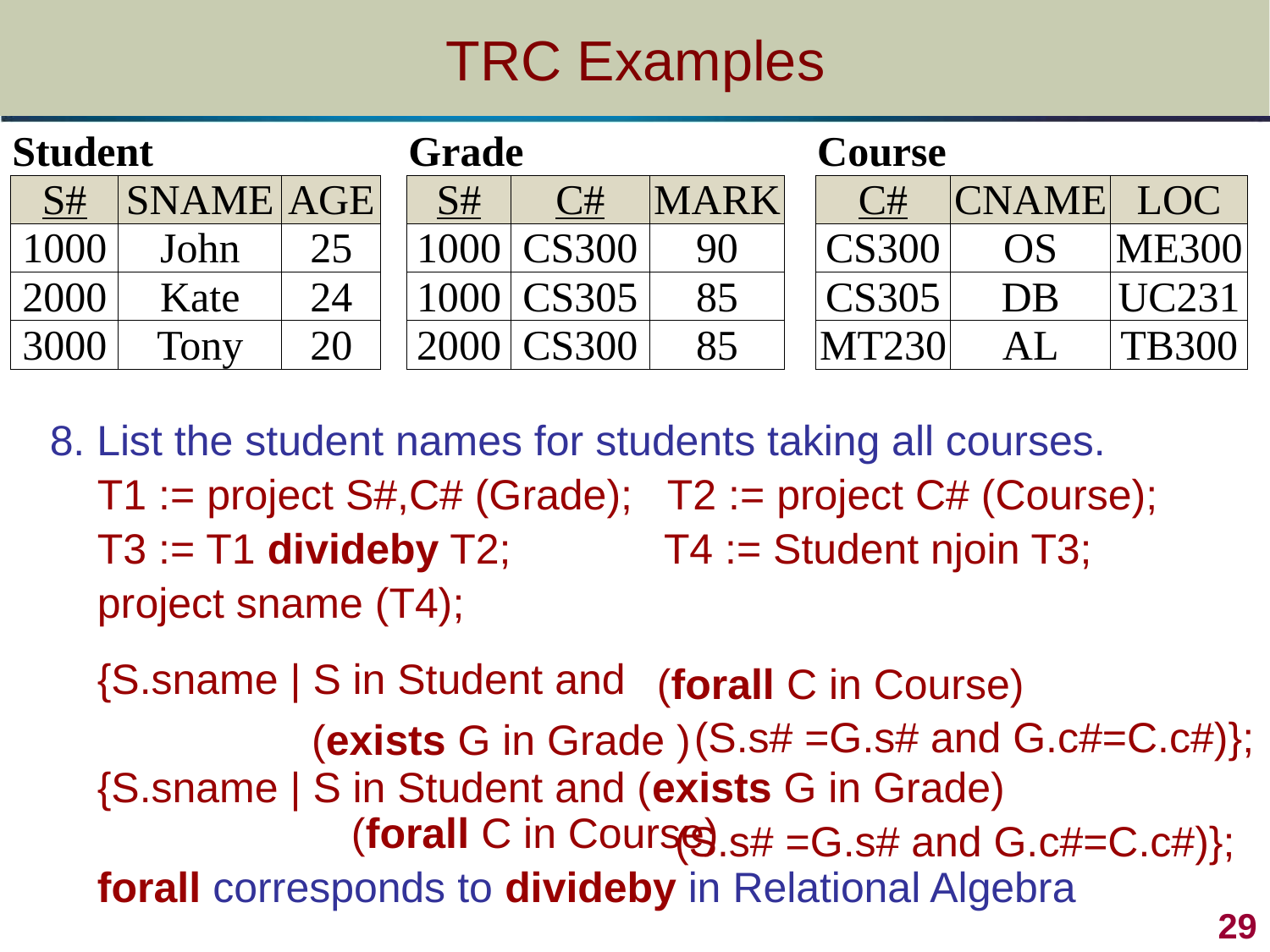

# TRC Examples
| Student |  |  |  | Grade |  |  |  | Course |  |  |
| --- | --- | --- | --- | --- | --- | --- | --- | --- | --- | --- |
| S# | SNAME | AGE |  | S# | C# | MARK |  | C# | CNAME | LOC |
| 1000 | John | 25 |  | 1000 | CS300 | 90 |  | CS300 | OS | ME300 |
| 2000 | Kate | 24 |  | 1000 | CS305 | 85 |  | CS305 | DB | UC231 |
| 3000 | Tony | 20 |  | 2000 | CS300 | 85 |  | MT230 | AL | TB300 |
8. List the student names for students taking all courses.
	T1 := project S#,C# (Grade);   T2 := project C# (Course);
	T3 := T1 divideby T2;             T4 := Student njoin T3;
	project sname (T4);

    {S.sname | S in Student and

    {S.sname | S in Student and (exists G in Grade)
		(forall C in Course)
	forall corresponds to divideby in Relational Algebra

(forall C in Course)
(exists G in Grade )
(S.s# =G.s# and G.c#=C.c#)};
(S.s# =G.s# and G.c#=C.c#)};
29